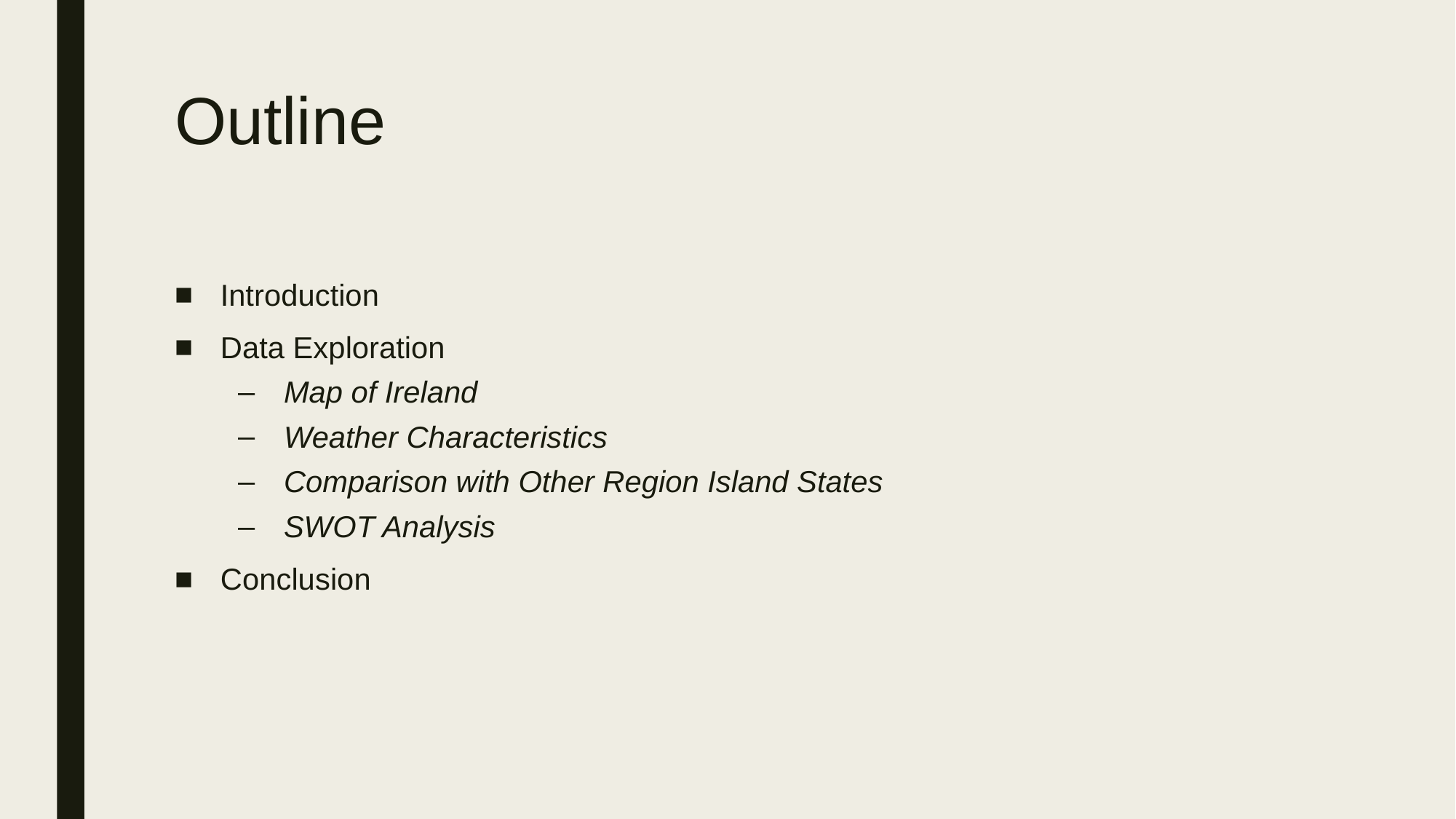

# Outline
Introduction
Data Exploration
Map of Ireland
Weather Characteristics
Comparison with Other Region Island States
SWOT Analysis
Conclusion